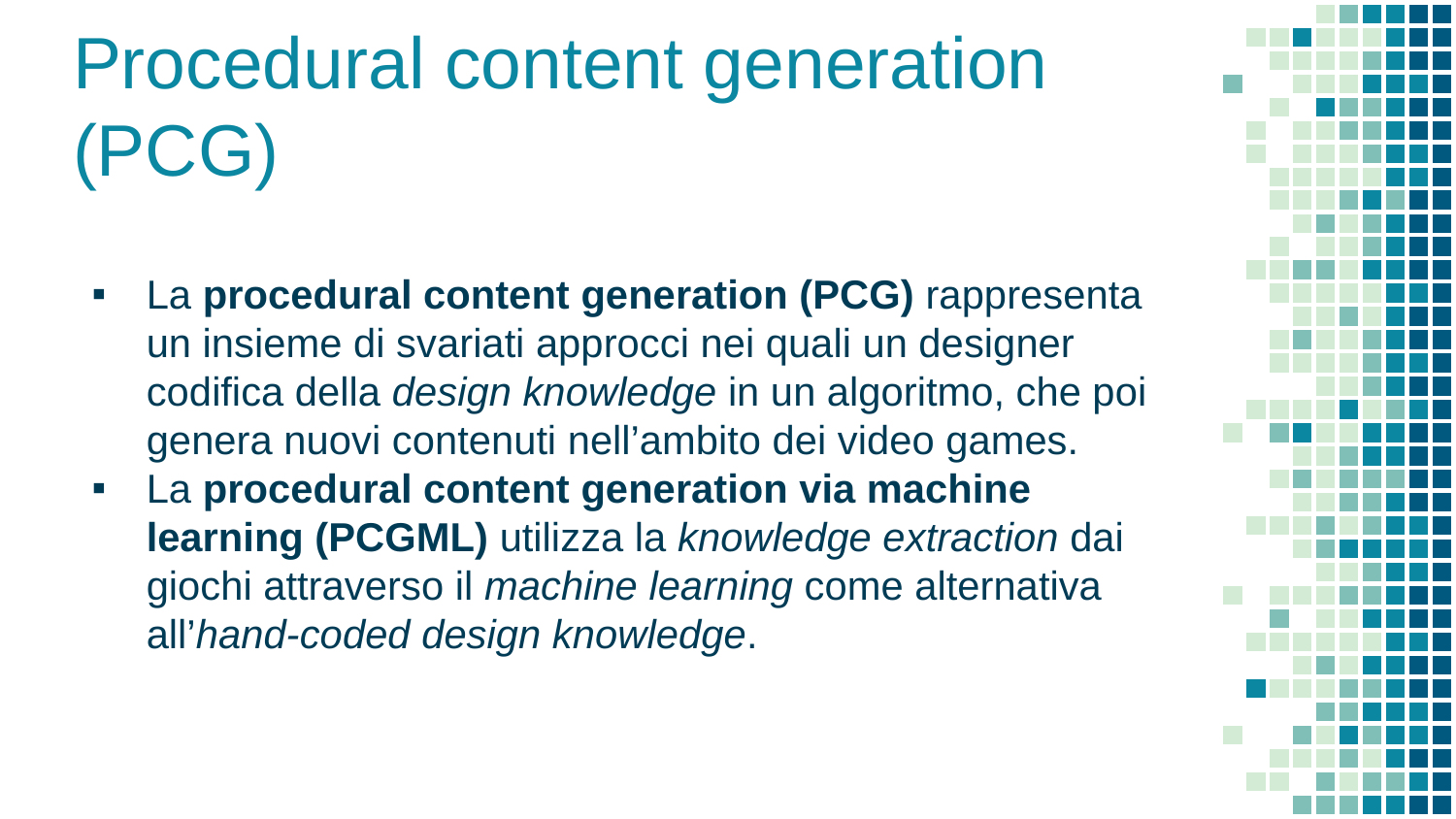

# Procedural content generation (PCG)
La procedural content generation (PCG) rappresenta un insieme di svariati approcci nei quali un designer codifica della design knowledge in un algoritmo, che poi genera nuovi contenuti nell’ambito dei video games.
La procedural content generation via machine learning (PCGML) utilizza la knowledge extraction dai giochi attraverso il machine learning come alternativa all’hand-coded design knowledge.